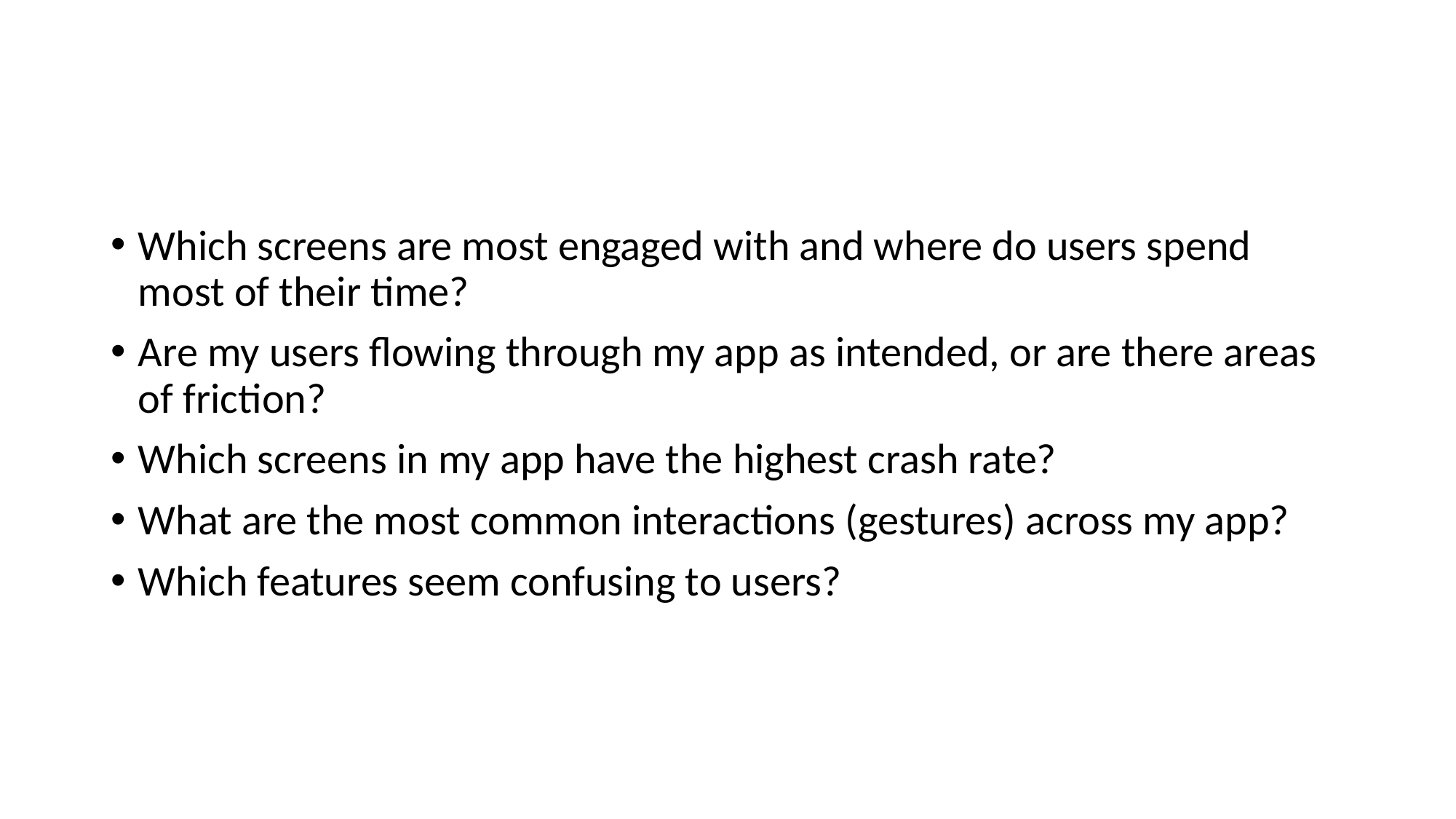

#
Which screens are most engaged with and where do users spend most of their time?
Are my users flowing through my app as intended, or are there areas of friction?
Which screens in my app have the highest crash rate?
What are the most common interactions (gestures) across my app?
Which features seem confusing to users?